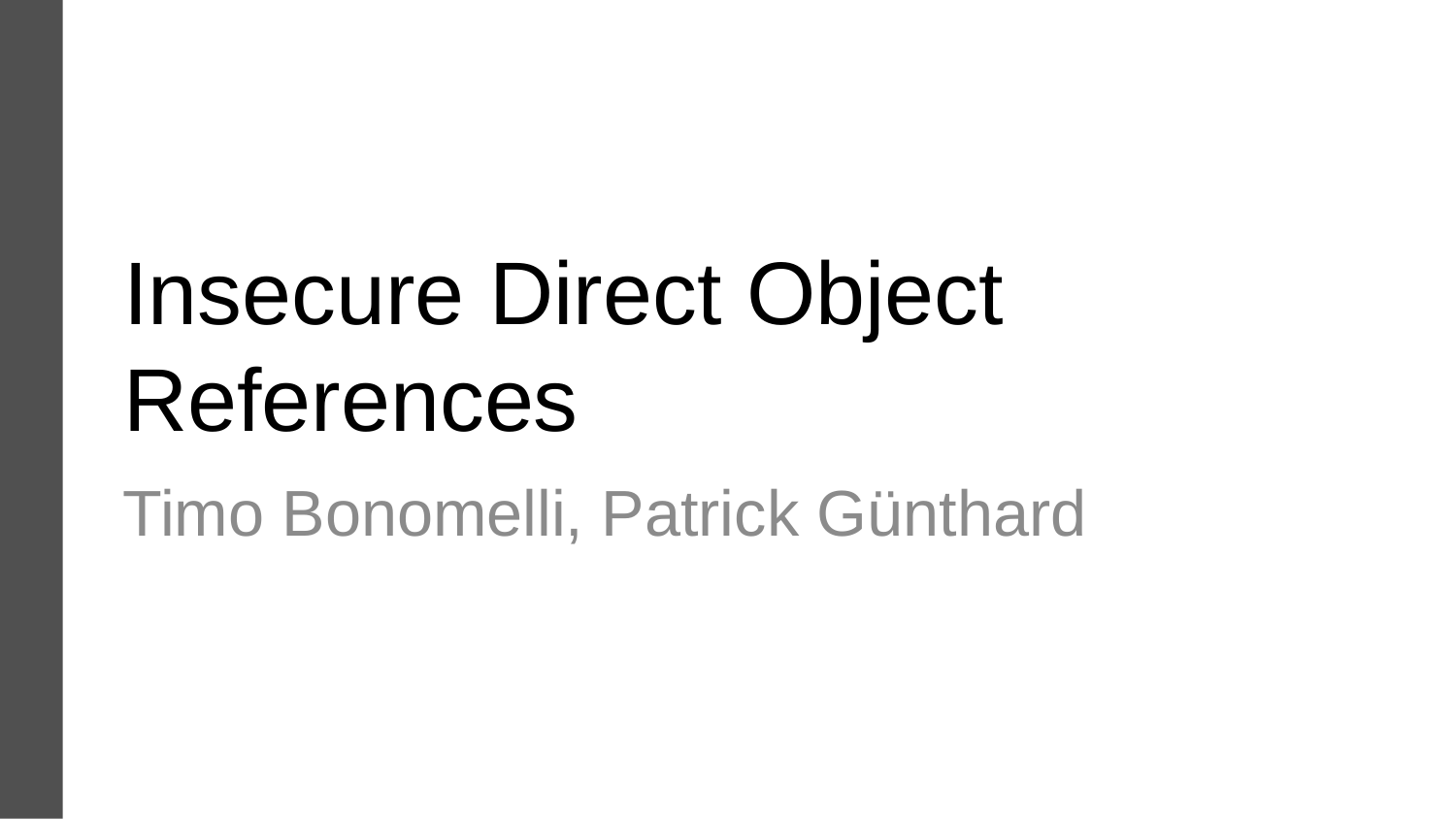

Insecure Direct Object References
Timo Bonomelli, Patrick Günthard